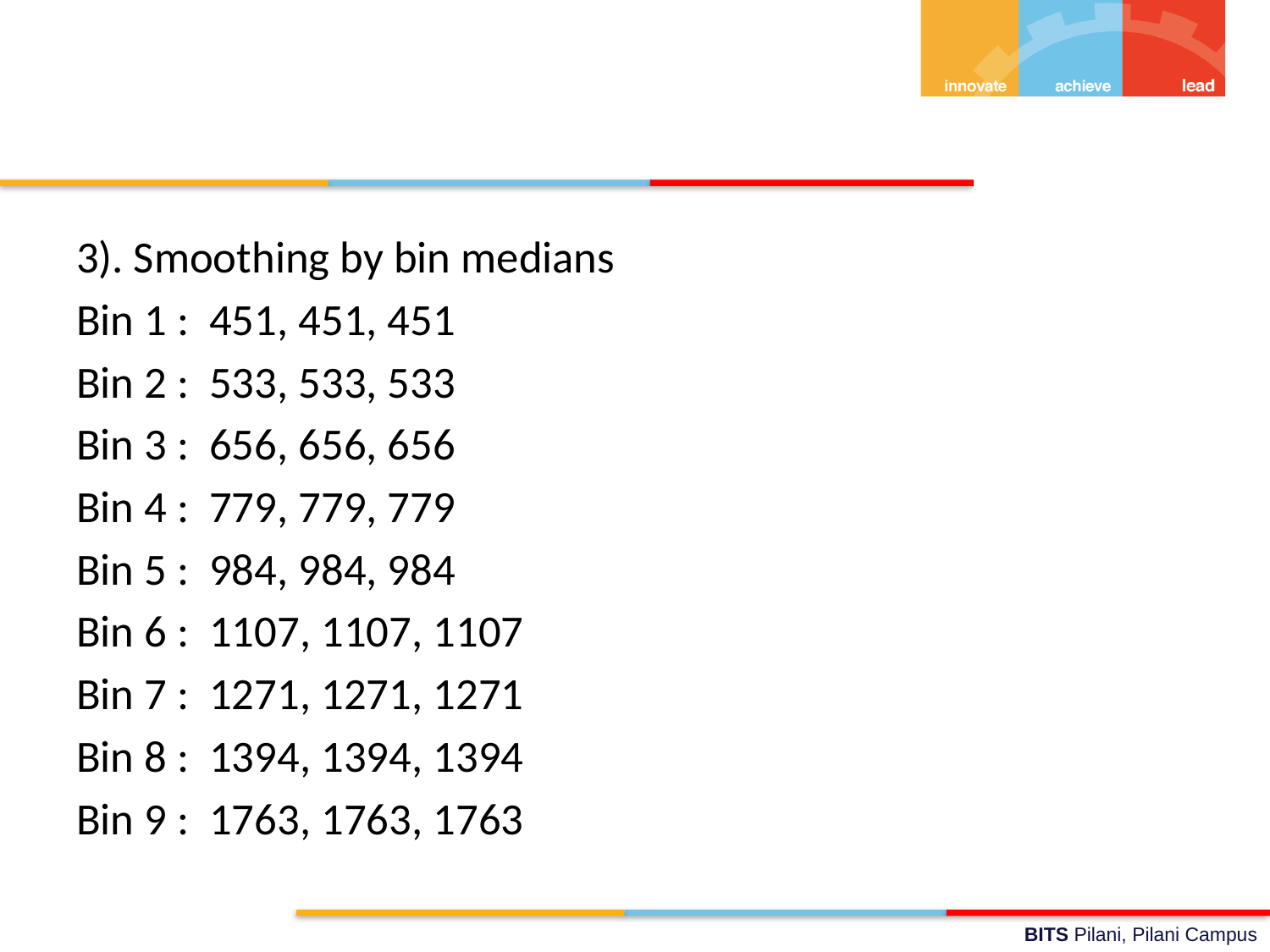

#
3). Smoothing by bin medians
Bin 1 :  451, 451, 451
Bin 2 :  533, 533, 533
Bin 3 :  656, 656, 656
Bin 4 :  779, 779, 779
Bin 5 :  984, 984, 984
Bin 6 :  1107, 1107, 1107
Bin 7 :  1271, 1271, 1271
Bin 8 :  1394, 1394, 1394
Bin 9 :  1763, 1763, 1763